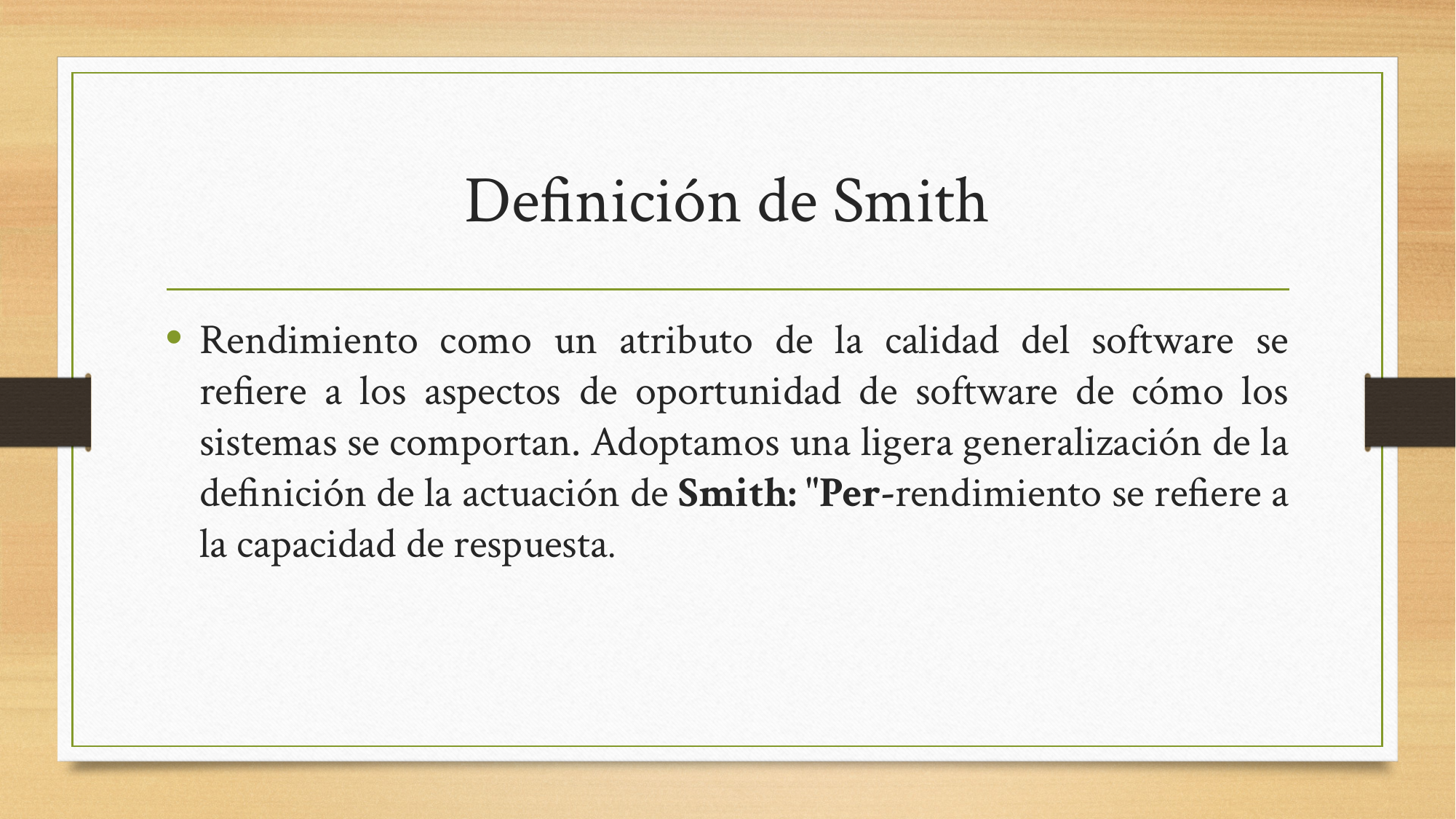

# Definición de Smith
Rendimiento como un atributo de la calidad del software se refiere a los aspectos de oportunidad de software de cómo los sistemas se comportan. Adoptamos una ligera generalización de la definición de la actuación de Smith: "Per-rendimiento se refiere a la capacidad de respuesta.